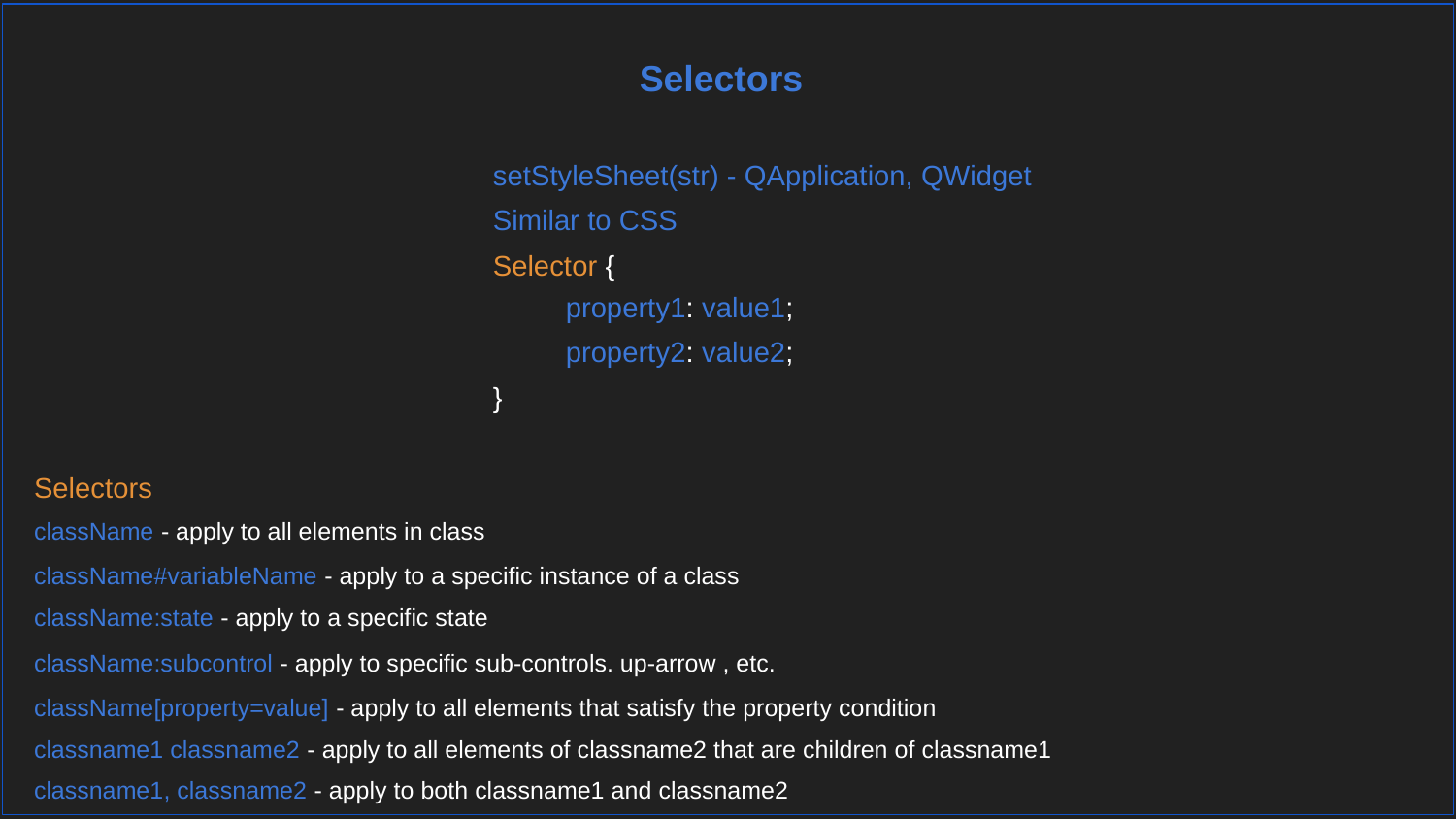

Selectors
setStyleSheet(str) - QApplication, QWidget
Similar to CSS
Selector {
property1: value1;
property2: value2;
}
Selectors
className - apply to all elements in class
className#variableName - apply to a specific instance of a class
className:state - apply to a specific state
className:subcontrol - apply to specific sub-controls. up-arrow , etc.
className[property=value] - apply to all elements that satisfy the property condition
classname1 classname2 - apply to all elements of classname2 that are children of classname1
classname1, classname2 - apply to both classname1 and classname2